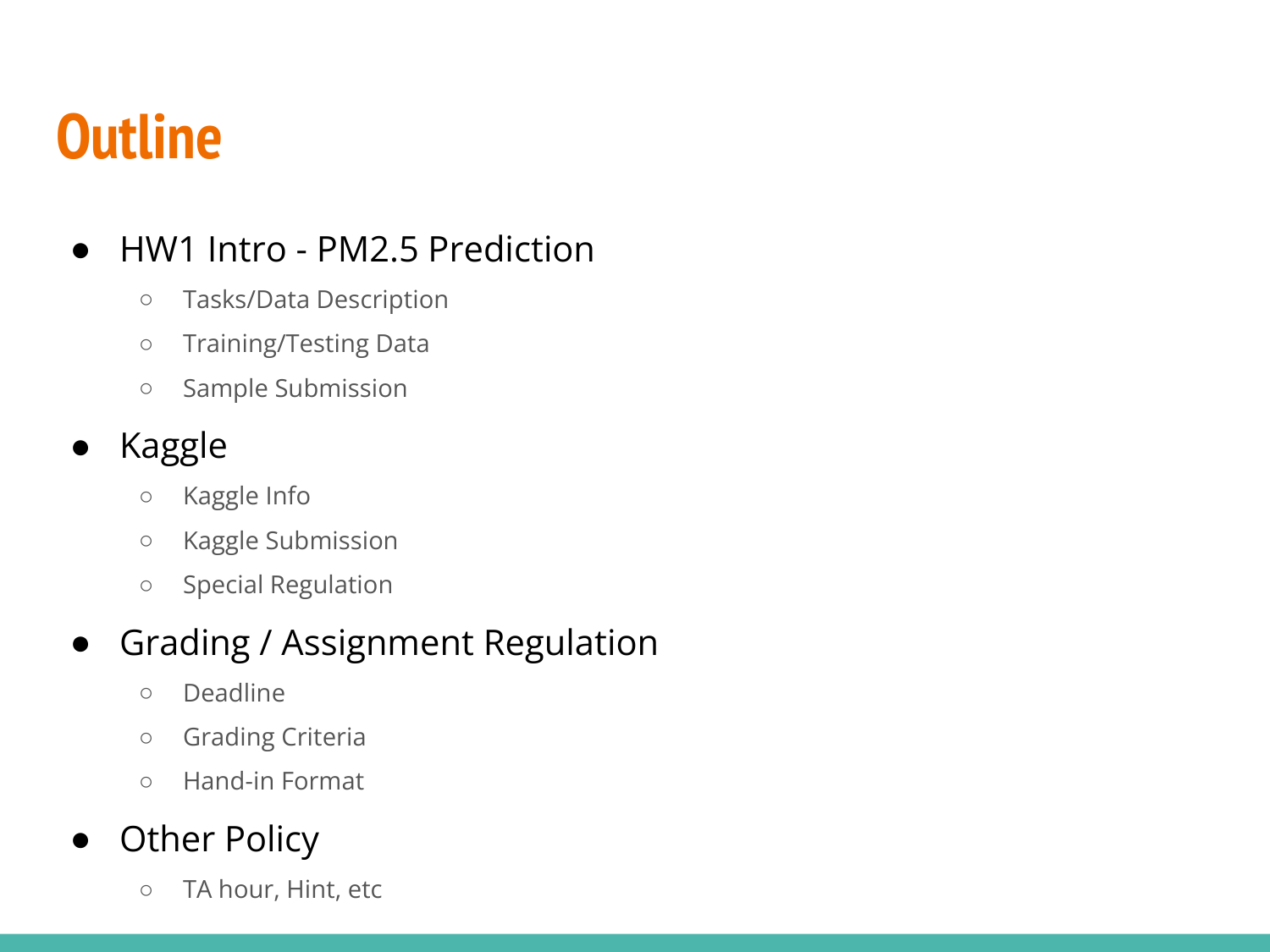

# Outline
HW1 Intro - PM2.5 Prediction
Tasks/Data Description
Training/Testing Data
Sample Submission
Kaggle
Kaggle Info
Kaggle Submission
Special Regulation
Grading / Assignment Regulation
Deadline
Grading Criteria
Hand-in Format
Other Policy
TA hour, Hint, etc